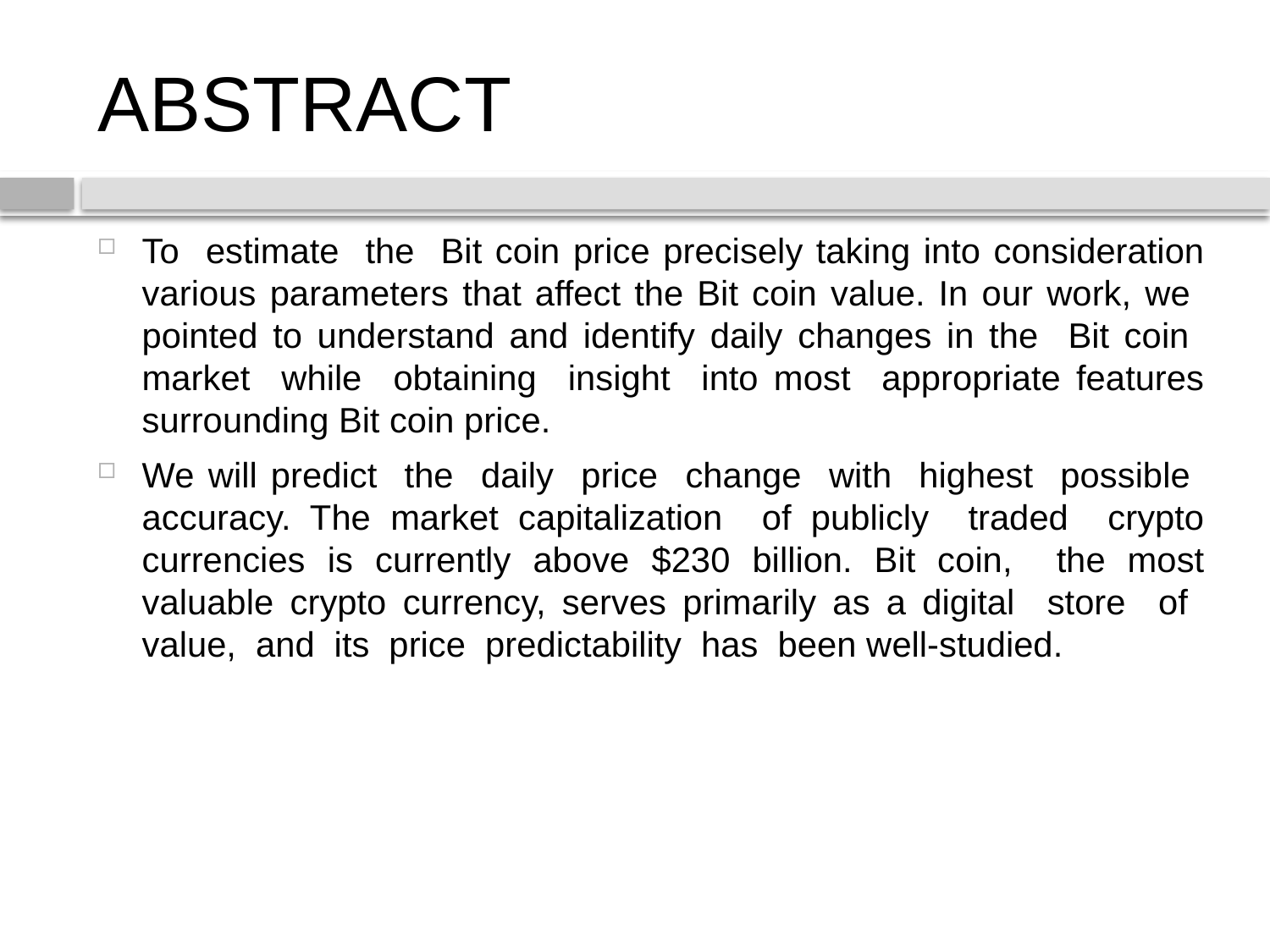

# ABSTRACT
To  estimate  the  Bit coin price precisely taking into consideration various parameters that affect the Bit coin value. In our work, we  pointed to understand and identify daily changes in the  Bit coin  market  while  obtaining  insight  into most  appropriate features surrounding Bit coin price.
We will predict  the  daily  price  change  with  highest  possible  accuracy. The market capitalization  of publicly  traded  crypto currencies is currently above $230 billion. Bit coin,  the most valuable crypto currency, serves primarily as a digital  store  of  value,  and  its  price  predictability  has  been well-studied.